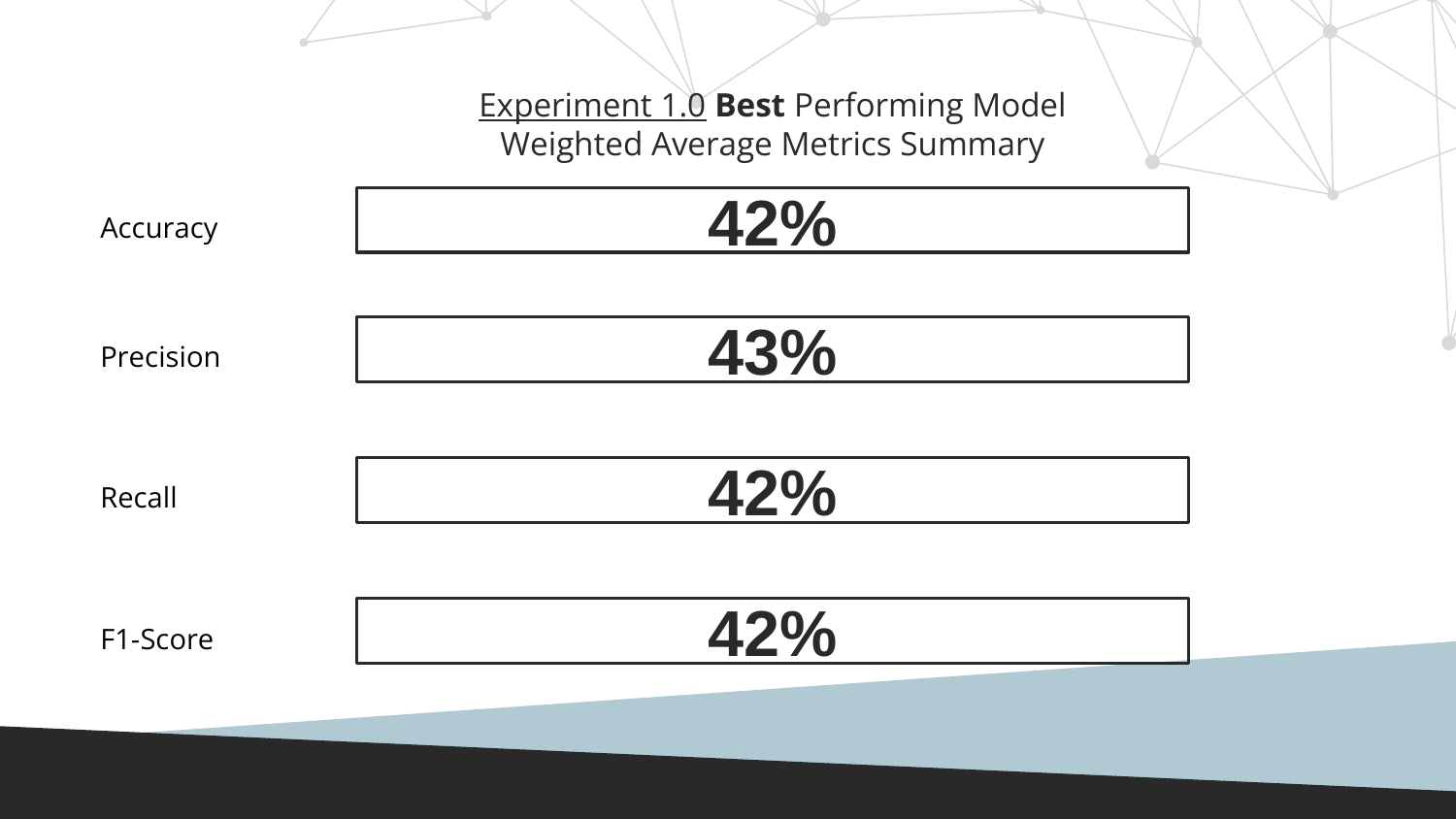

Experiment 1.0 Best Performing Model
Weighted Average Metrics Summary
# 42%
Accuracy
43%
Precision
42%
Recall
42%
F1-Score